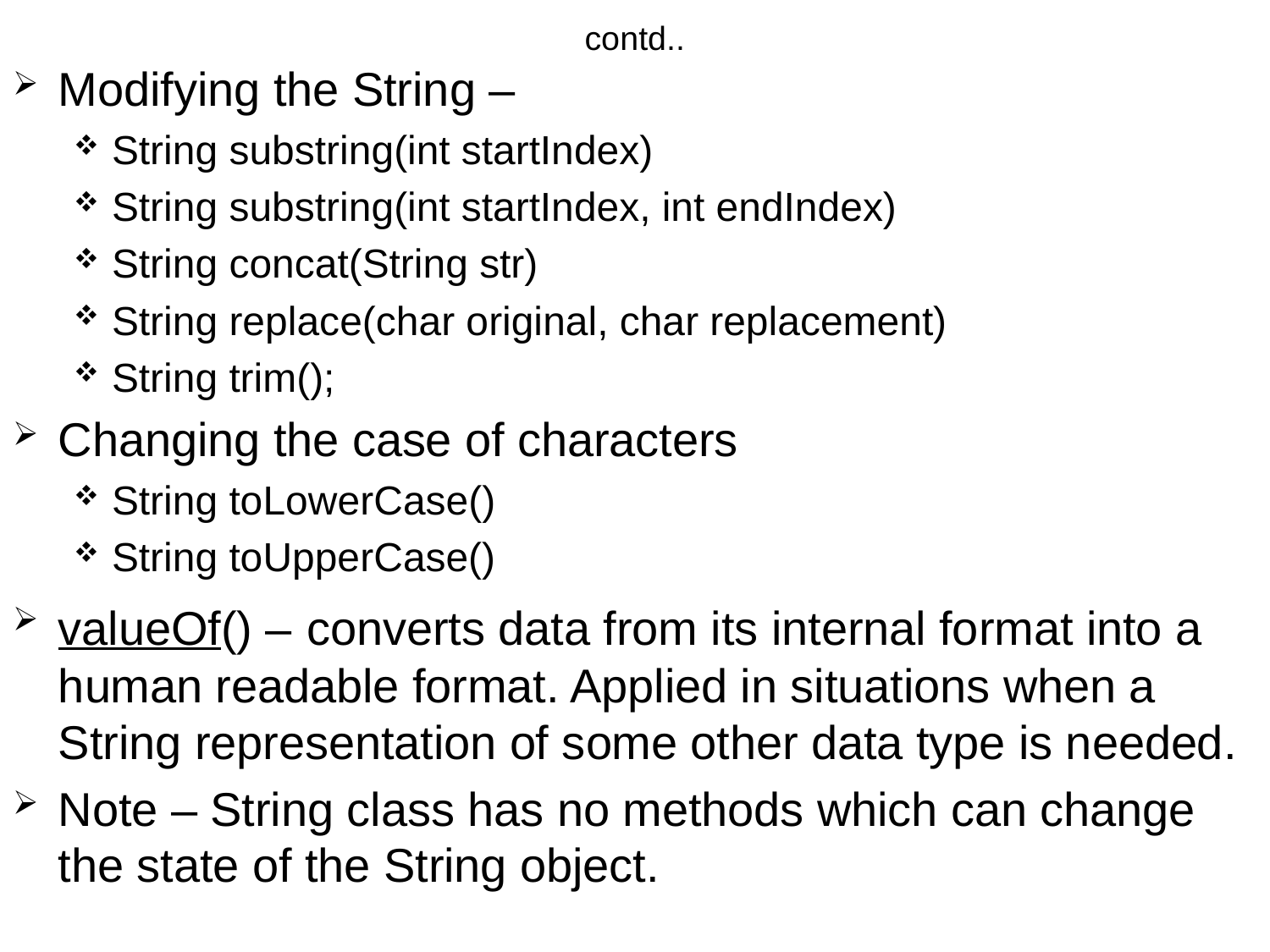

# contd..
Modifying the String –
String substring(int startIndex)
String substring(int startIndex, int endIndex)
String concat(String str)
String replace(char original, char replacement)
String trim();
Changing the case of characters
String toLowerCase()
String toUpperCase()
valueOf() – converts data from its internal format into a human readable format. Applied in situations when a String representation of some other data type is needed.
Note – String class has no methods which can change the state of the String object.